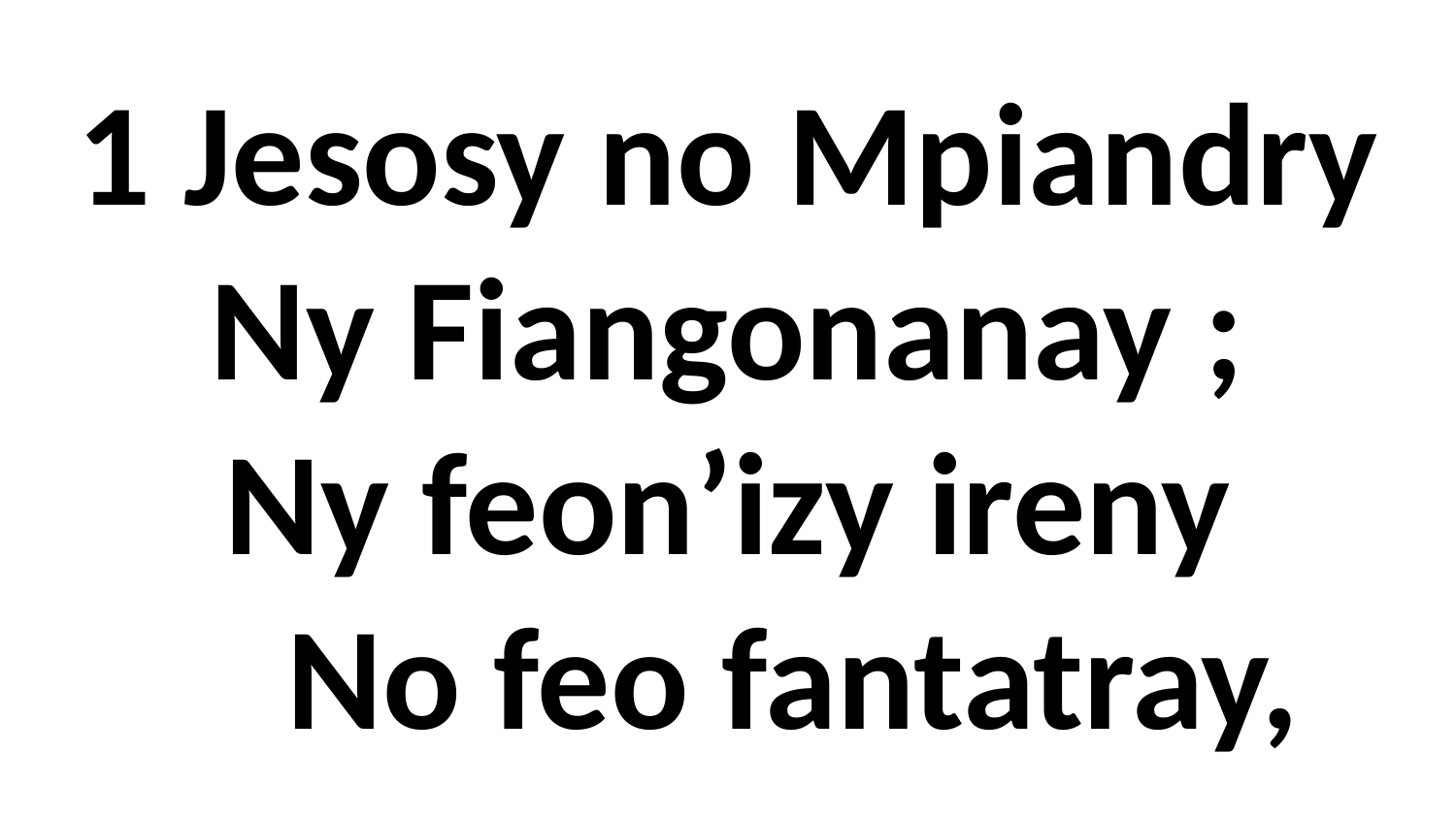

# 1 Jesosy no Mpiandry Ny Fiangonanay ; Ny feon’izy ireny No feo fantatray,